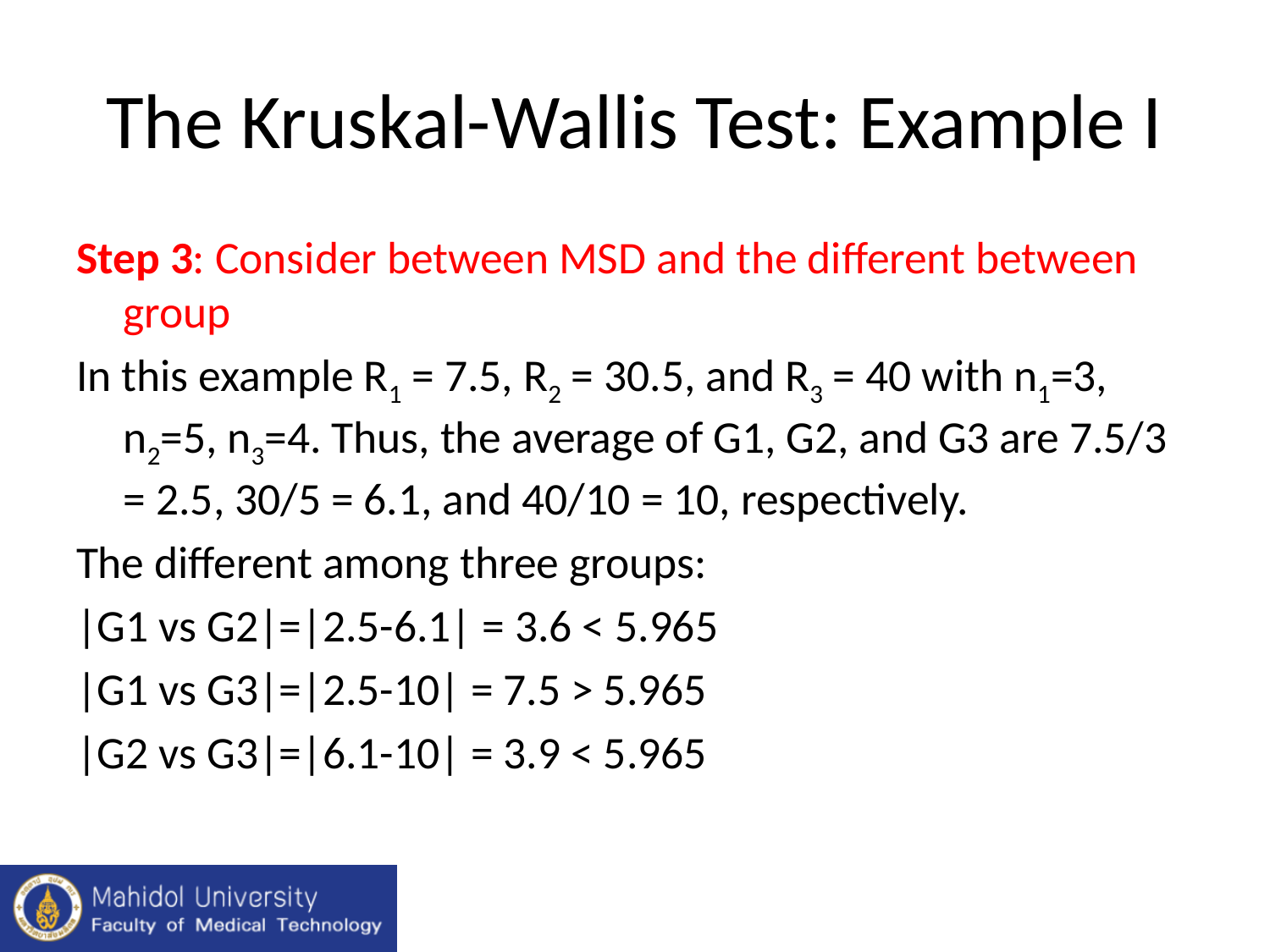

# The Kruskal-Wallis Test: Example I
Step 3: Consider between MSD and the different between group
In this example R1 = 7.5, R2 = 30.5, and R3 = 40 with n1=3, n2=5, n3=4. Thus, the average of G1, G2, and G3 are 7.5/3 = 2.5, 30/5 = 6.1, and 40/10 = 10, respectively.
The different among three groups:
|G1 vs G2|=|2.5-6.1| = 3.6 < 5.965
|G1 vs G3|=|2.5-10| = 7.5 > 5.965
|G2 vs G3|=|6.1-10| = 3.9 < 5.965